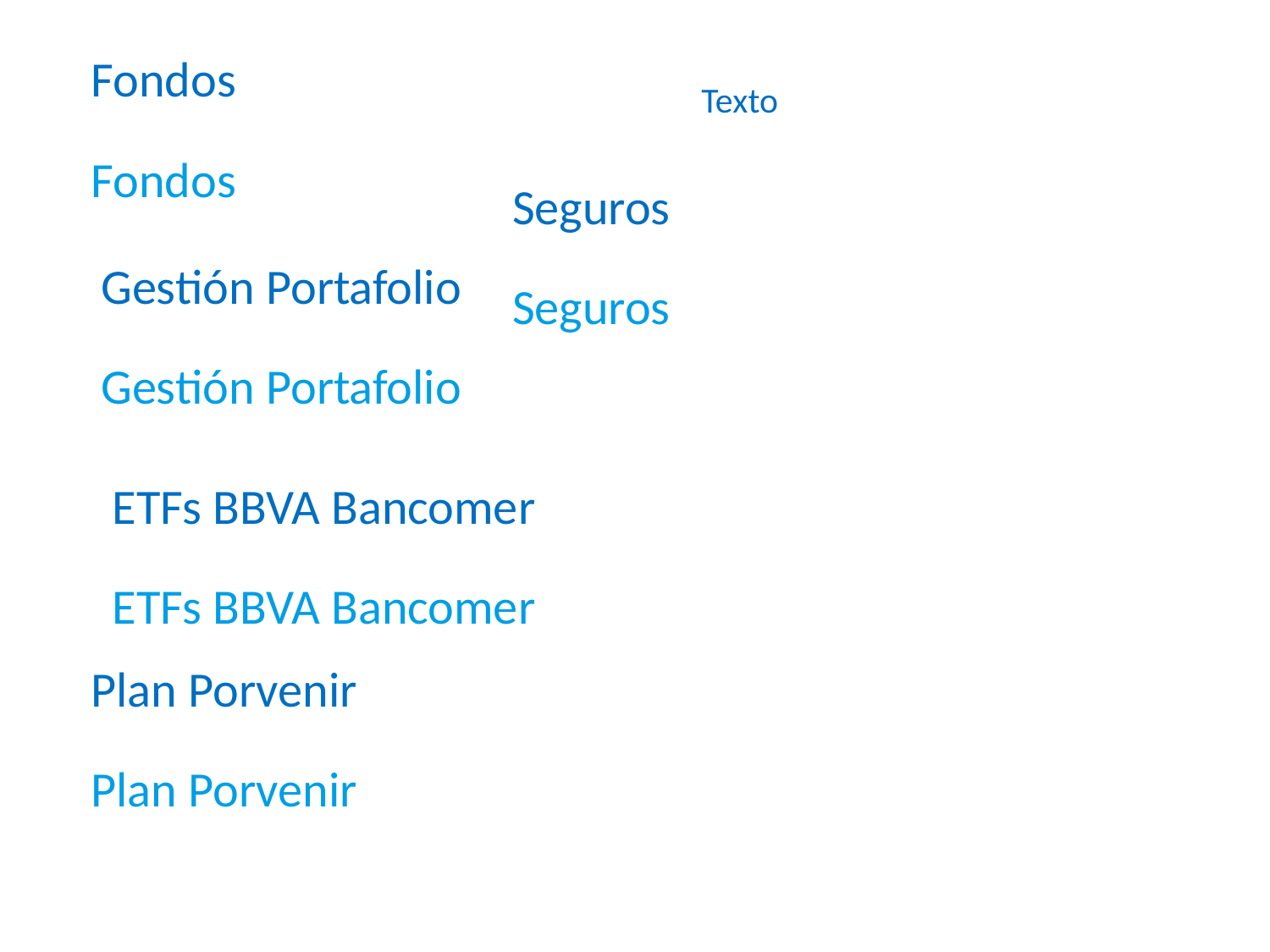

Fondos
Texto
Fondos
Seguros
Gestión Portafolio
Seguros
Gestión Portafolio
ETFs BBVA Bancomer
ETFs BBVA Bancomer
Plan Porvenir
Plan Porvenir